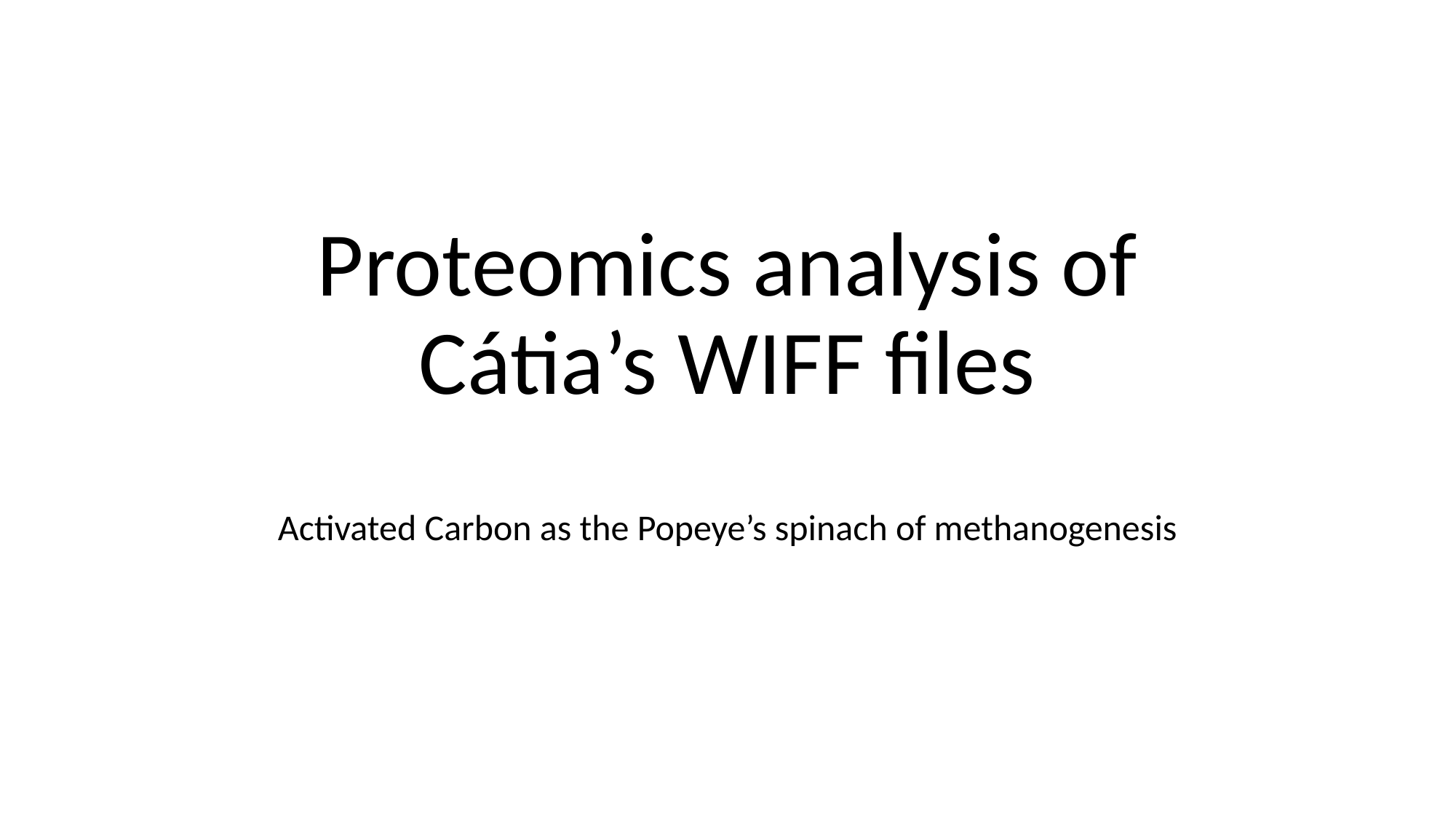

# Proteomics analysis of Cátia’s WIFF files
Activated Carbon as the Popeye’s spinach of methanogenesis